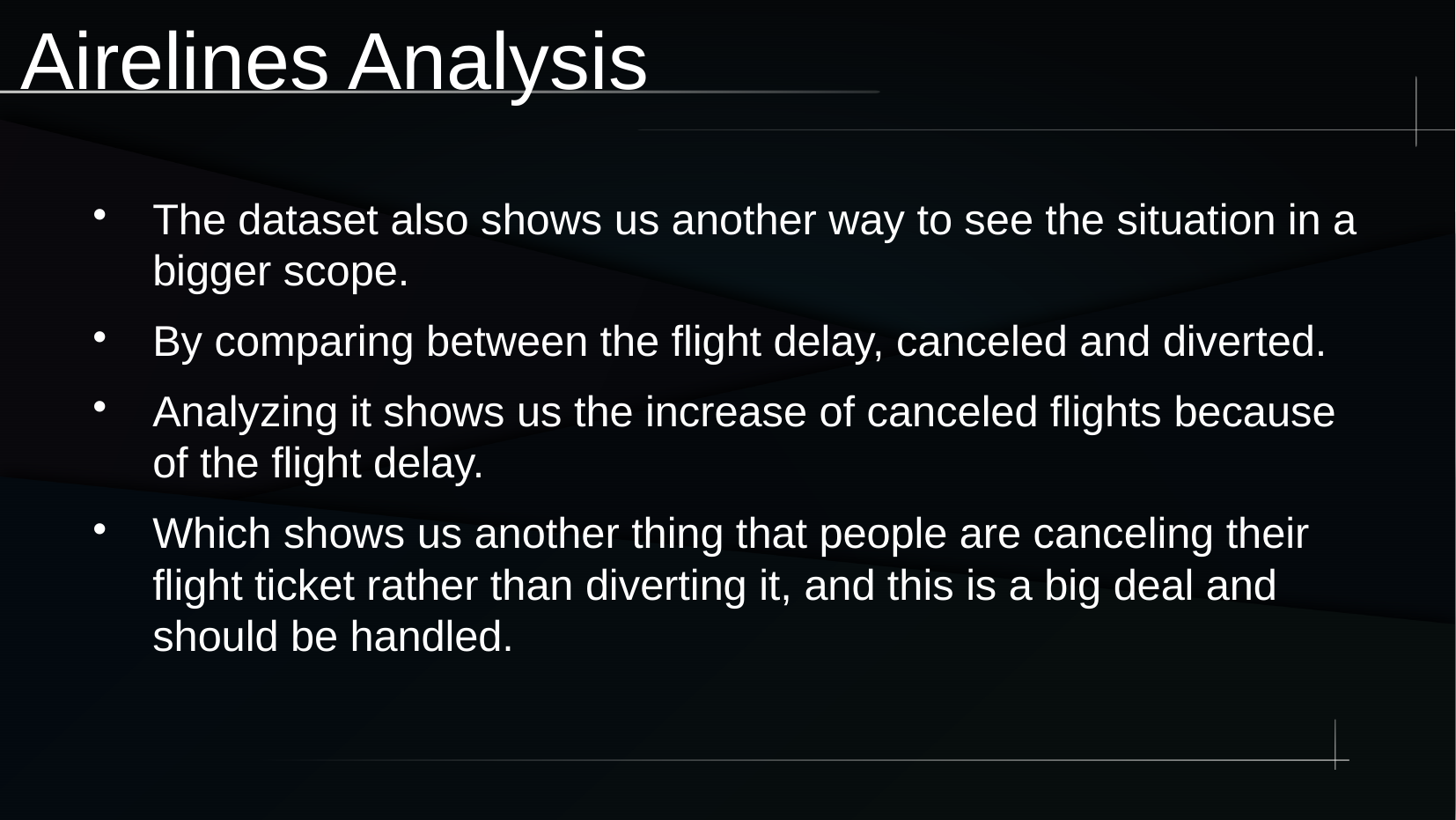

Airelines Analysis
The dataset also shows us another way to see the situation in a bigger scope.
By comparing between the flight delay, canceled and diverted.
Analyzing it shows us the increase of canceled flights because of the flight delay.
Which shows us another thing that people are canceling their flight ticket rather than diverting it, and this is a big deal and should be handled.